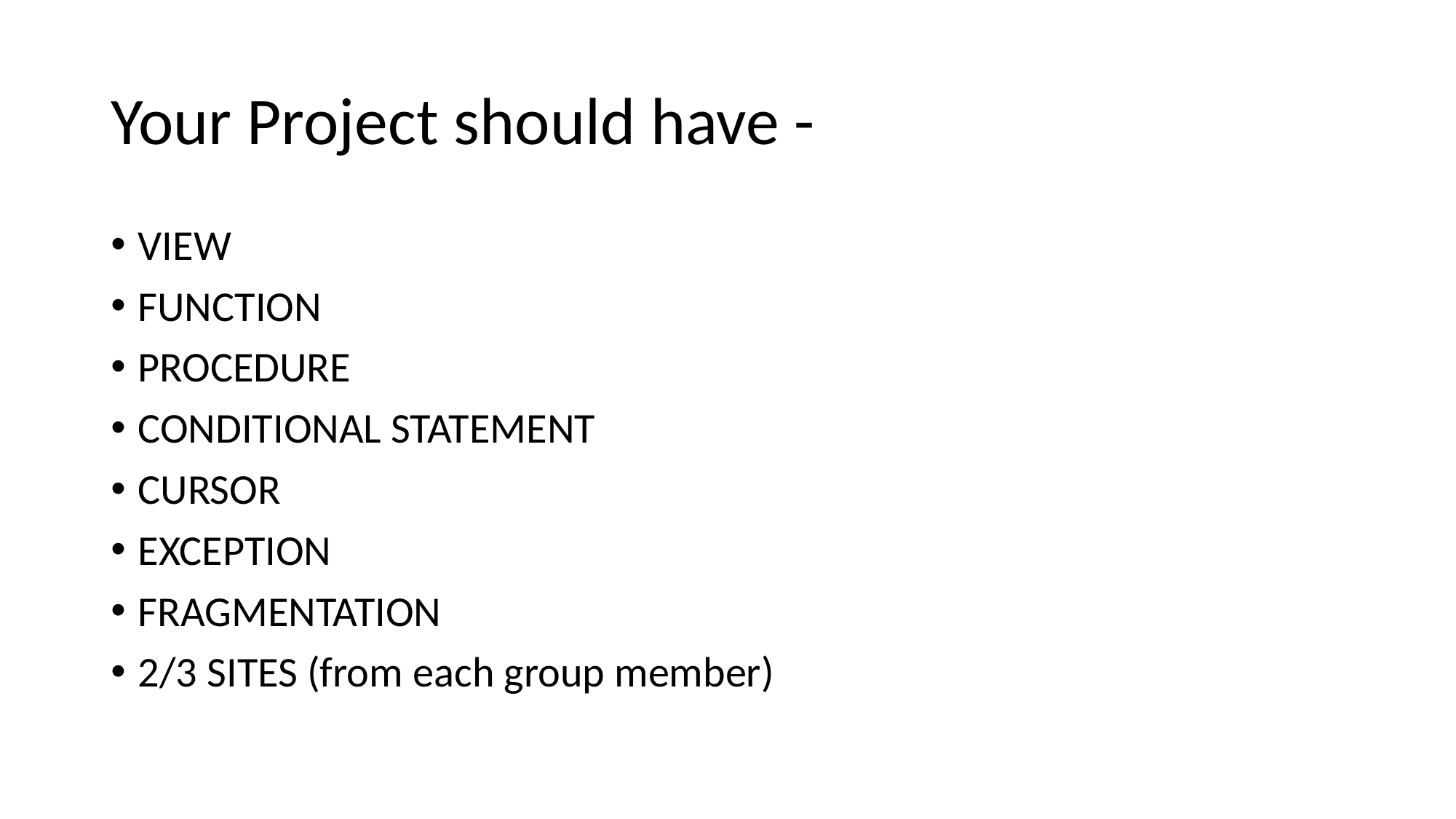

# Your Project should have -
VIEW
FUNCTION
PROCEDURE
CONDITIONAL STATEMENT
CURSOR
EXCEPTION
FRAGMENTATION
2/3 SITES (from each group member)